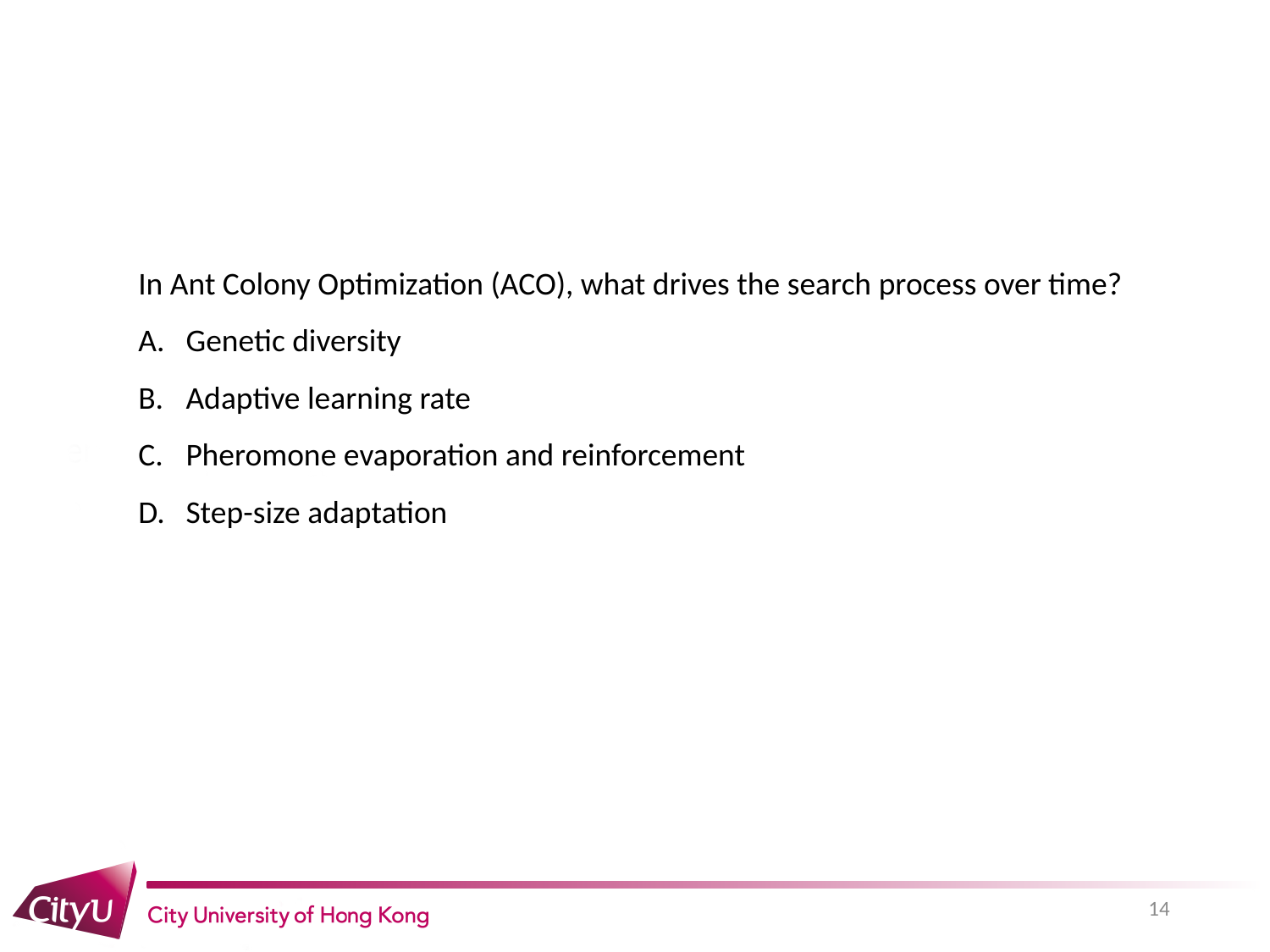

In Ant Colony Optimization (ACO), what drives the search process over time?
Genetic diversity
Adaptive learning rate
Pheromone evaporation and reinforcement
Step-size adaptation
14